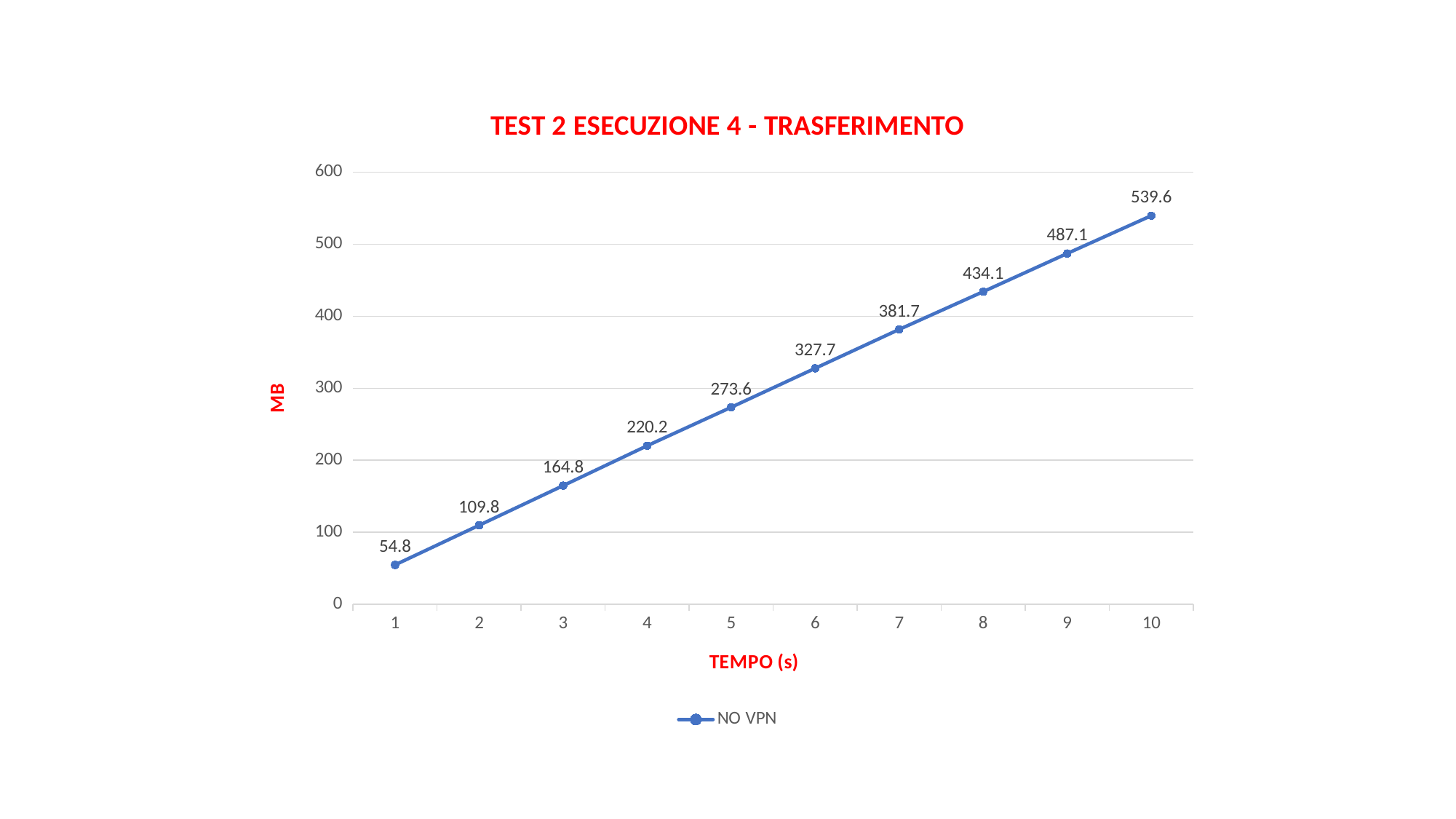

### Chart: TEST 2 ESECUZIONE 4 - TRASFERIMENTO

| Category | NO VPN |
|---|---|
| 1 | 54.8 |
| 2 | 109.8 |
| 3 | 164.8 |
| 4 | 220.20000000000002 |
| 5 | 273.59999999999997 |
| 6 | 327.70000000000005 |
| 7 | 381.7 |
| 8 | 434.09999999999997 |
| 9 | 487.1 |
| 10 | 539.6 |